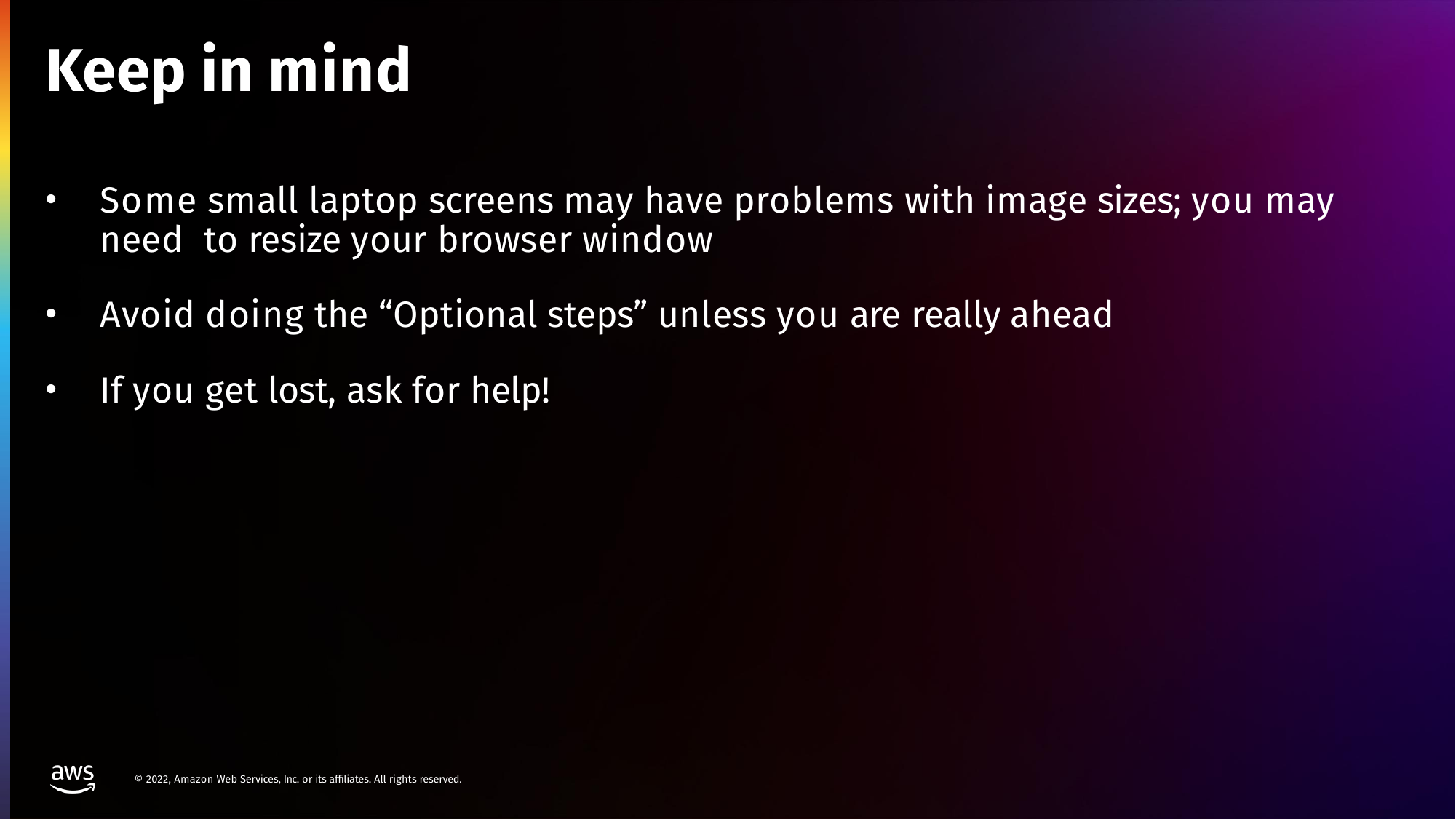

# Keep in mind
Some small laptop screens may have problems with image sizes; you may need  to resize your browser window
Avoid doing the “Optional steps” unless you are really ahead
If you get lost, ask for help!
© 2022, Amazon Web Services, Inc. or its affiliates. All rights reserved.